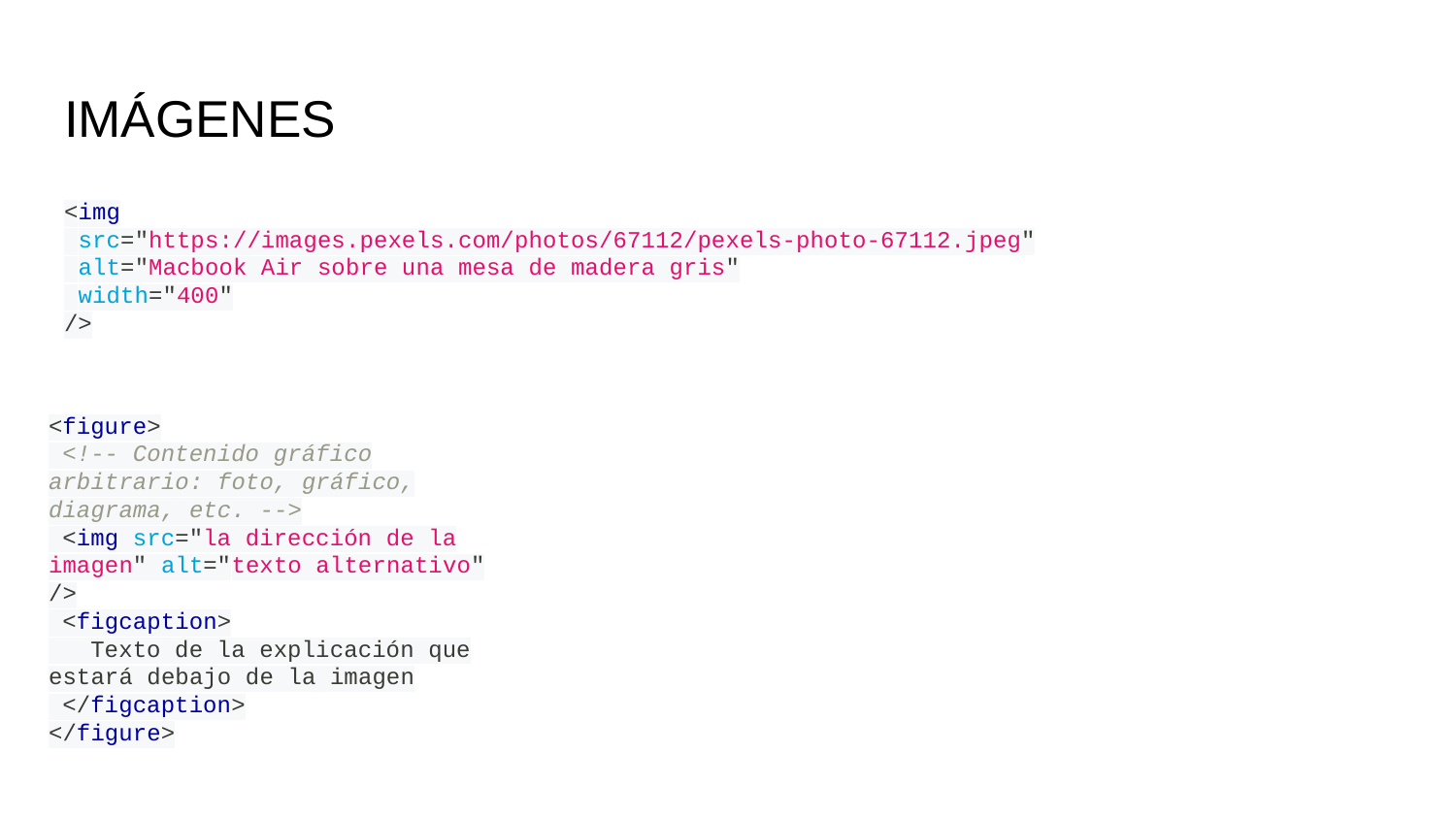

# IMÁGENES
<img
 src="https://images.pexels.com/photos/67112/pexels-photo-67112.jpeg"
 alt="Macbook Air sobre una mesa de madera gris"
 width="400"
/>
<figure>
 <!-- Contenido gráfico arbitrario: foto, gráfico, diagrama, etc. -->
 <img src="la dirección de la imagen" alt="texto alternativo" />
 <figcaption>
   Texto de la explicación que estará debajo de la imagen
 </figcaption>
</figure>